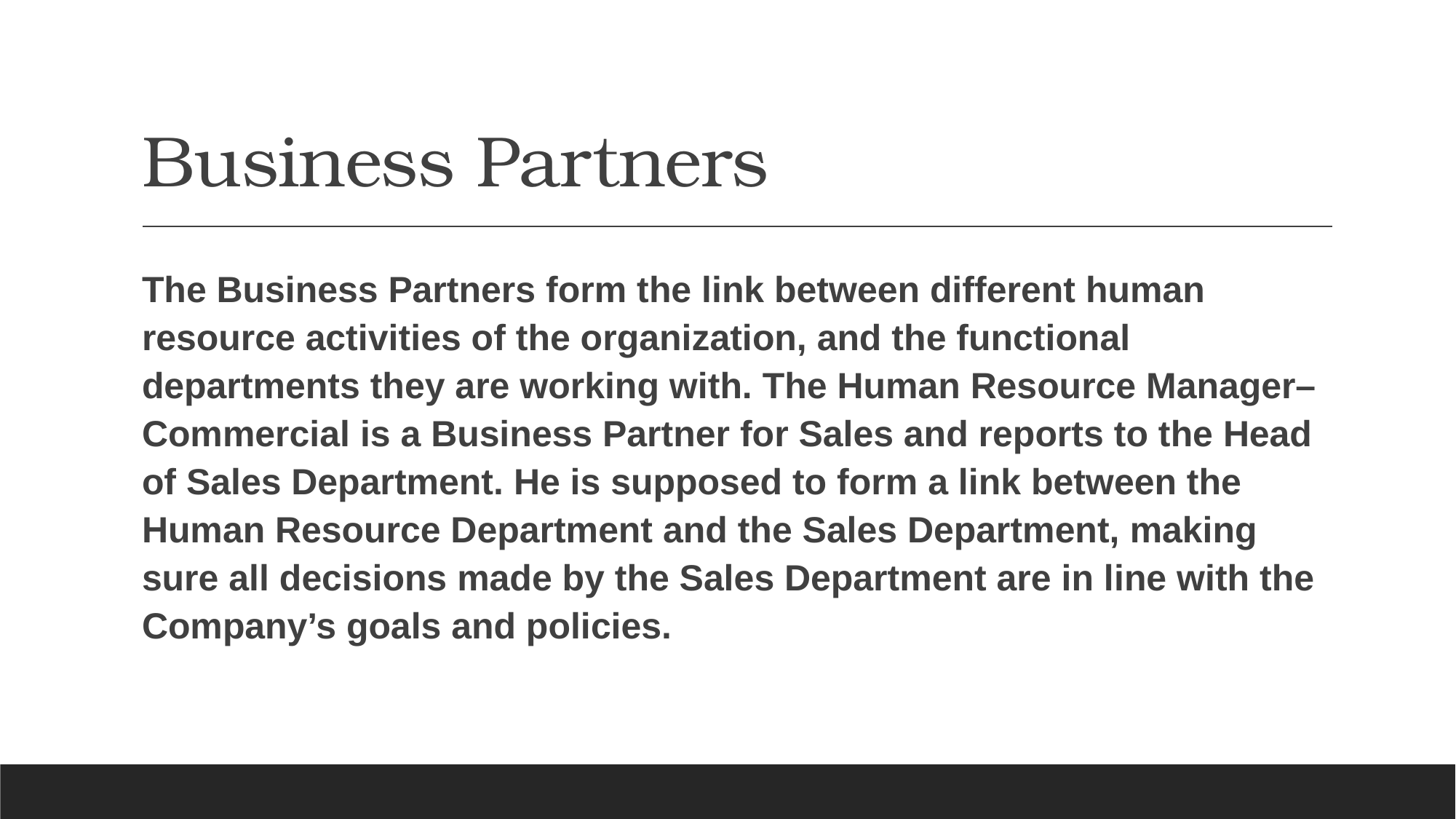

# Business Partners
The Business Partners form the link between different human resource activities of the organization, and the functional departments they are working with. The Human Resource Manager–Commercial is a Business Partner for Sales and reports to the Head of Sales Department. He is supposed to form a link between the Human Resource Department and the Sales Department, making sure all decisions made by the Sales Department are in line with the Company’s goals and policies.